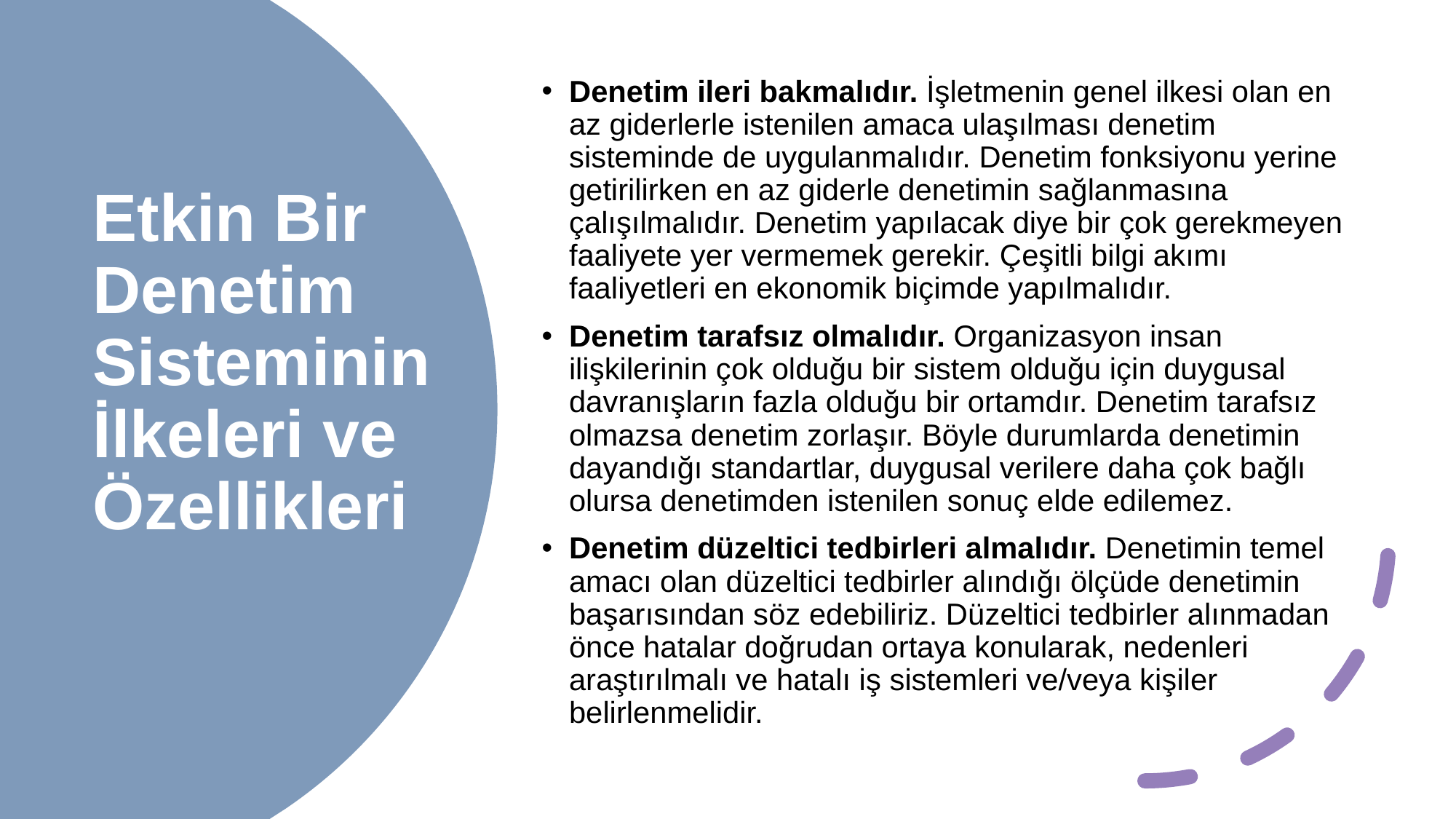

Denetim ileri bakmalıdır. İşletmenin genel ilkesi olan en az giderlerle istenilen amaca ulaşılması denetim sisteminde de uygulanmalıdır. Denetim fonksiyonu yerine getirilirken en az giderle denetimin sağlanmasına çalışılmalıdır. Denetim yapılacak diye bir çok gerekmeyen faaliyete yer vermemek gerekir. Çeşitli bilgi akımı faaliyetleri en ekonomik biçimde yapılmalıdır.
Denetim tarafsız olmalıdır. Organizasyon insan ilişkilerinin çok olduğu bir sistem olduğu için duygusal davranışların fazla olduğu bir ortamdır. Denetim tarafsız olmazsa denetim zorlaşır. Böyle durumlarda denetimin dayandığı standartlar, duygusal verilere daha çok bağlı olursa denetimden istenilen sonuç elde edilemez.
Denetim düzeltici tedbirleri almalıdır. Denetimin temel amacı olan düzeltici tedbirler alındığı ölçüde denetimin başarısından söz edebiliriz. Düzeltici tedbirler alınmadan önce hatalar doğrudan ortaya konularak, nedenleri araştırılmalı ve hatalı iş sistemleri ve/veya kişiler belirlenmelidir.

# Etkin Bir Denetim Sisteminin İlkeleri ve Özellikleri